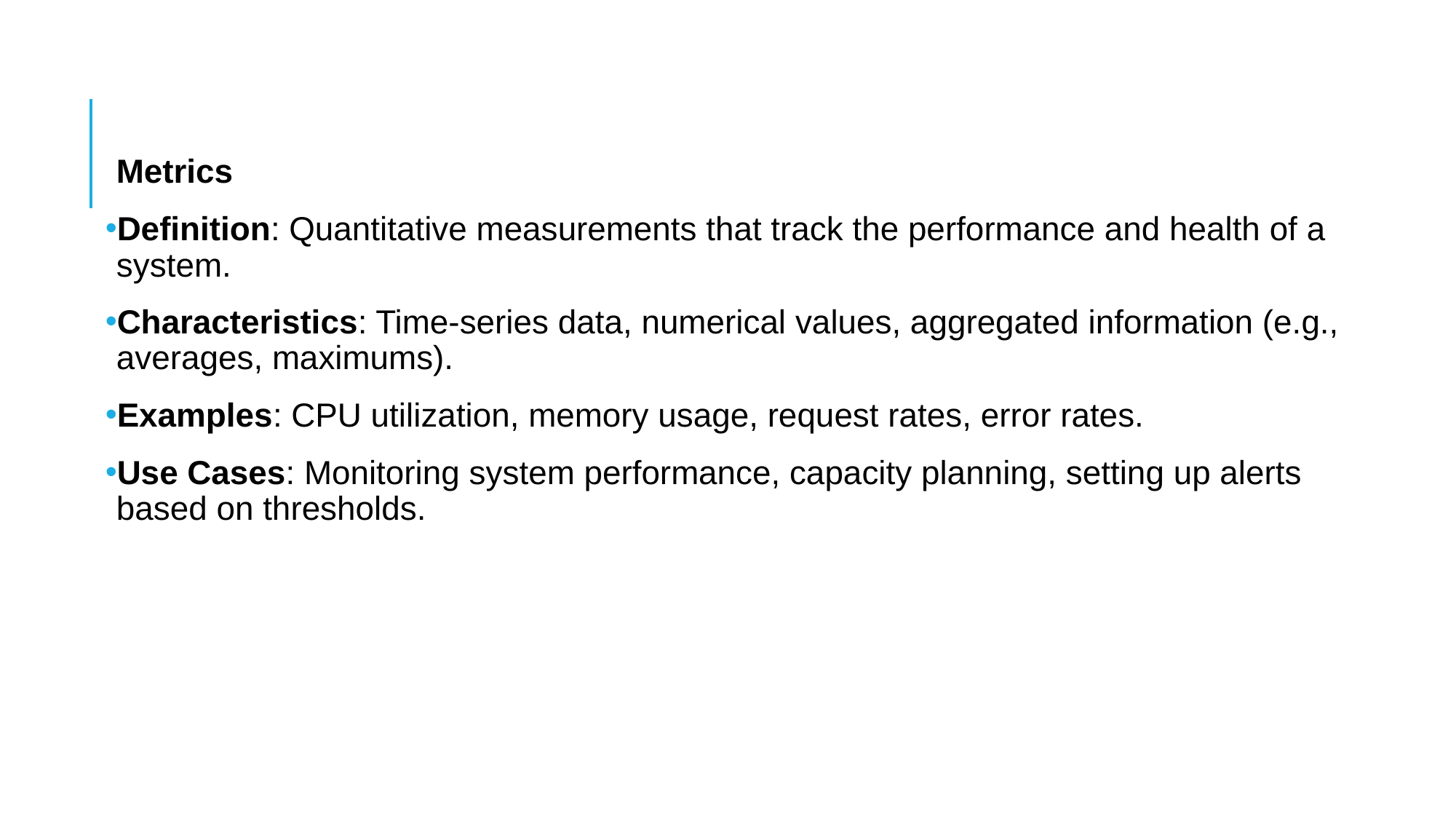

Metrics
Definition: Quantitative measurements that track the performance and health of a system.
Characteristics: Time-series data, numerical values, aggregated information (e.g., averages, maximums).
Examples: CPU utilization, memory usage, request rates, error rates.
Use Cases: Monitoring system performance, capacity planning, setting up alerts based on thresholds.